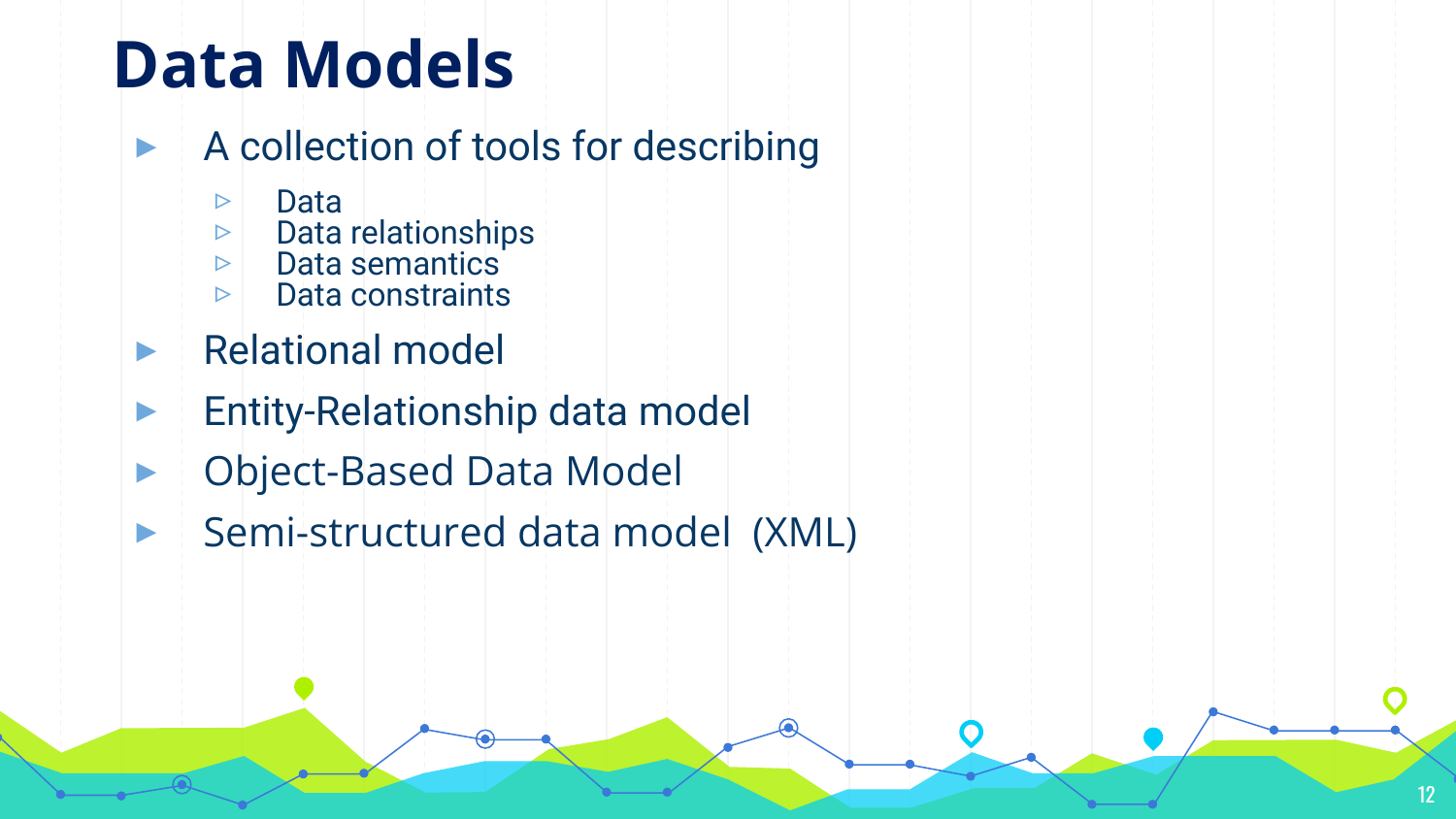

Data Models
A collection of tools for describing

Data
Data relationships
Data semantics
Data constraints
Relational model
Entity-Relationship data model
Object-Based Data Model
Semi-structured data model  (XML)

12